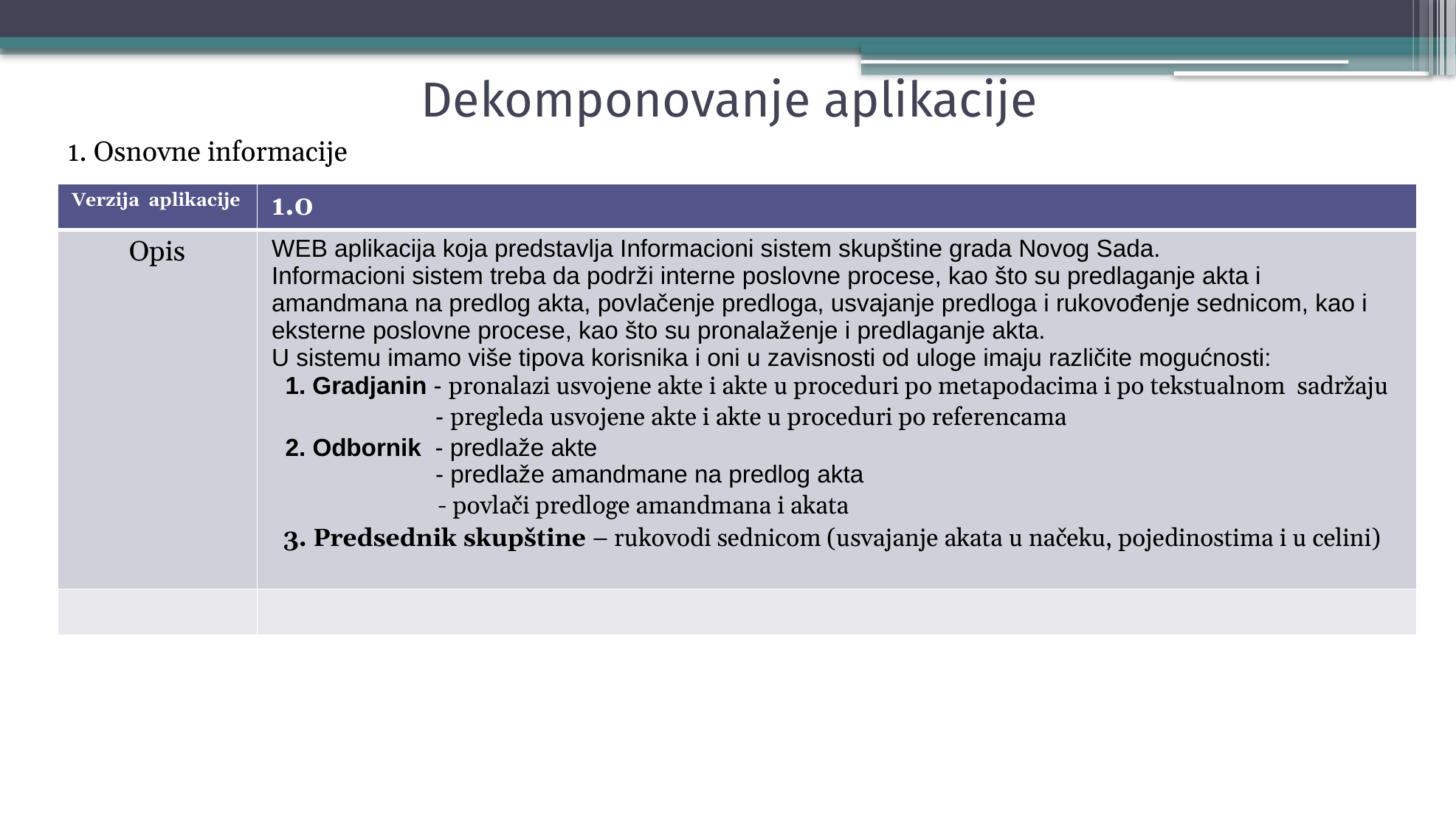

# Dekomponovanje aplikacije
1. Osnovne informacije
| Verzija aplikacije | 1.0 |
| --- | --- |
| Opis | WEB aplikacija koja predstavlja Informacioni sistem skupštine grada Novog Sada. Informacioni sistem treba da podrži interne poslovne procese, kao što su predlaganje akta i amandmana na predlog akta, povlačenje predloga, usvajanje predloga i rukovođenje sednicom, kao i eksterne poslovne procese, kao što su pronalaženje i predlaganje akta. U sistemu imamo više tipova korisnika i oni u zavisnosti od uloge imaju različite mogućnosti: 1. Gradjanin - pronalazi usvojene akte i akte u proceduri po metapodacima i po tekstualnom sadržaju - pregleda usvojene akte i akte u proceduri po referencama 2. Odbornik - predlaže akte - predlaže amandmane na predlog akta - povlači predloge amandmana i akata 3. Predsednik skupštine – rukovodi sednicom (usvajanje akata u načeku, pojedinostima i u celini) |
|  |  |